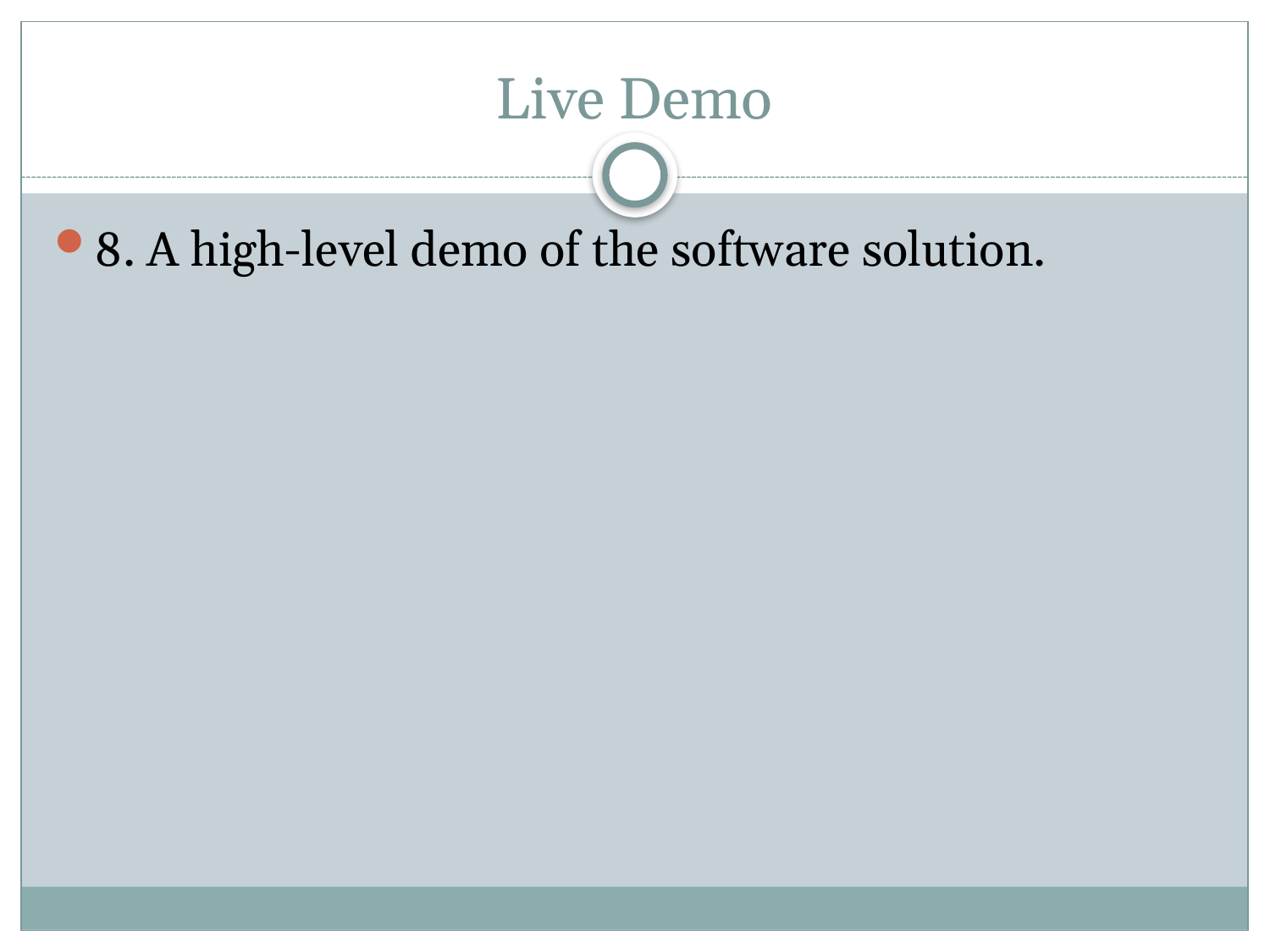

# Live Demo
8. A high-level demo of the software solution.